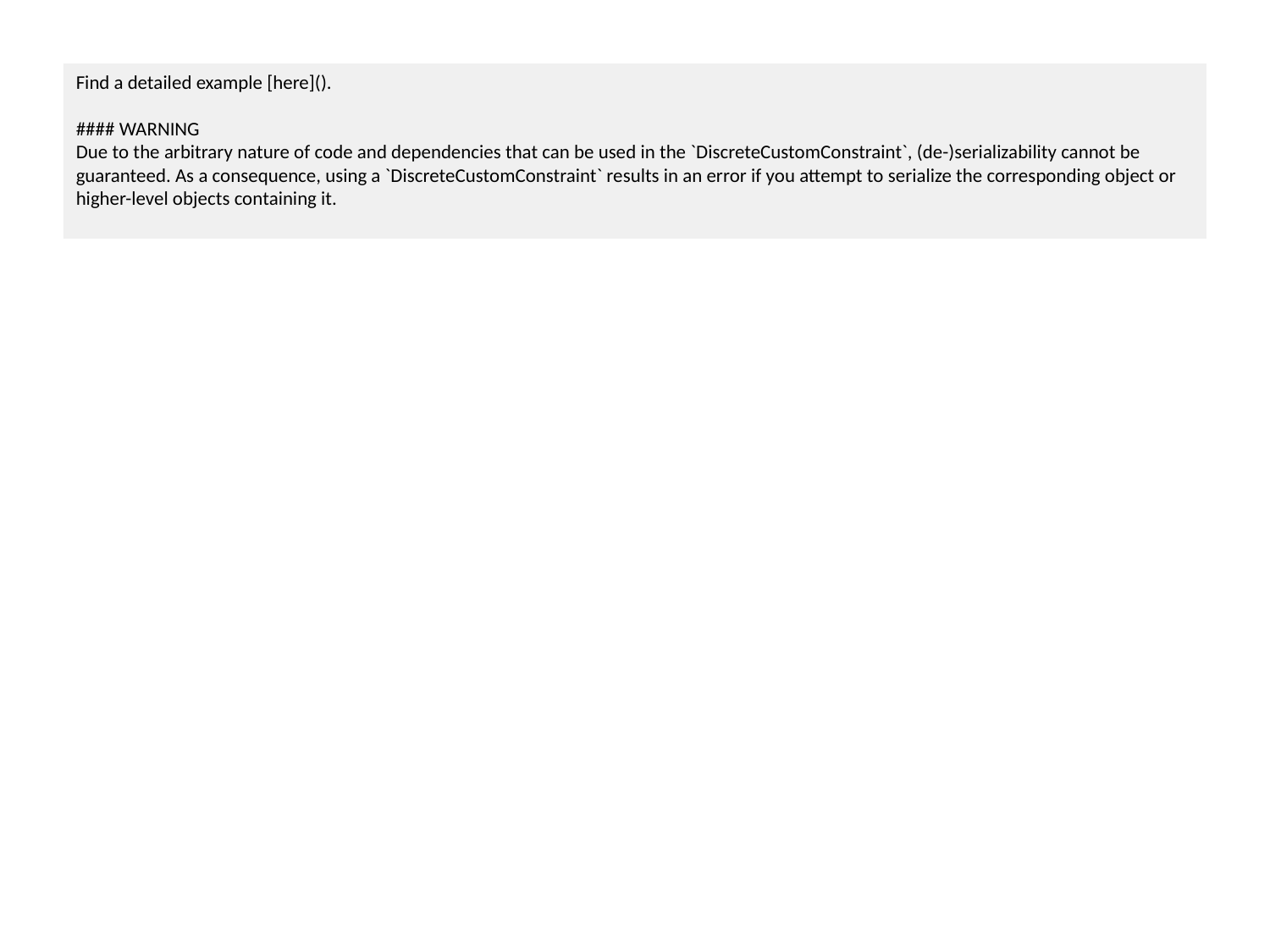

Find a detailed example [here]().

#### WARNING
Due to the arbitrary nature of code and dependencies that can be used in the `DiscreteCustomConstraint`, (de-)serializability cannot be guaranteed. As a consequence, using a `DiscreteCustomConstraint` results in an error if you attempt to serialize the corresponding object or higher-level objects containing it.